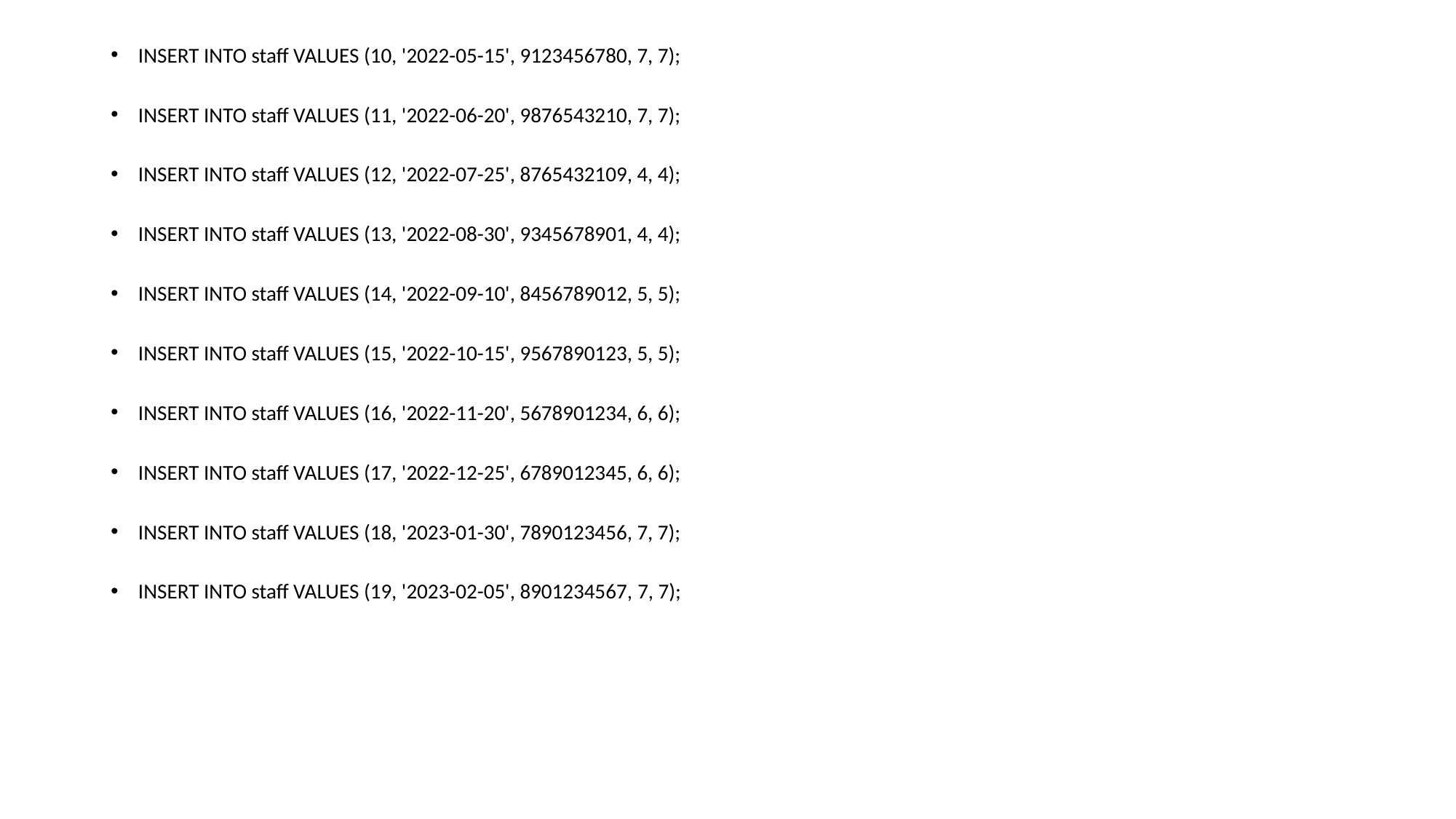

INSERT INTO staff VALUES (10, '2022-05-15', 9123456780, 7, 7);
INSERT INTO staff VALUES (11, '2022-06-20', 9876543210, 7, 7);
INSERT INTO staff VALUES (12, '2022-07-25', 8765432109, 4, 4);
INSERT INTO staff VALUES (13, '2022-08-30', 9345678901, 4, 4);
INSERT INTO staff VALUES (14, '2022-09-10', 8456789012, 5, 5);
INSERT INTO staff VALUES (15, '2022-10-15', 9567890123, 5, 5);
INSERT INTO staff VALUES (16, '2022-11-20', 5678901234, 6, 6);
INSERT INTO staff VALUES (17, '2022-12-25', 6789012345, 6, 6);
INSERT INTO staff VALUES (18, '2023-01-30', 7890123456, 7, 7);
INSERT INTO staff VALUES (19, '2023-02-05', 8901234567, 7, 7);